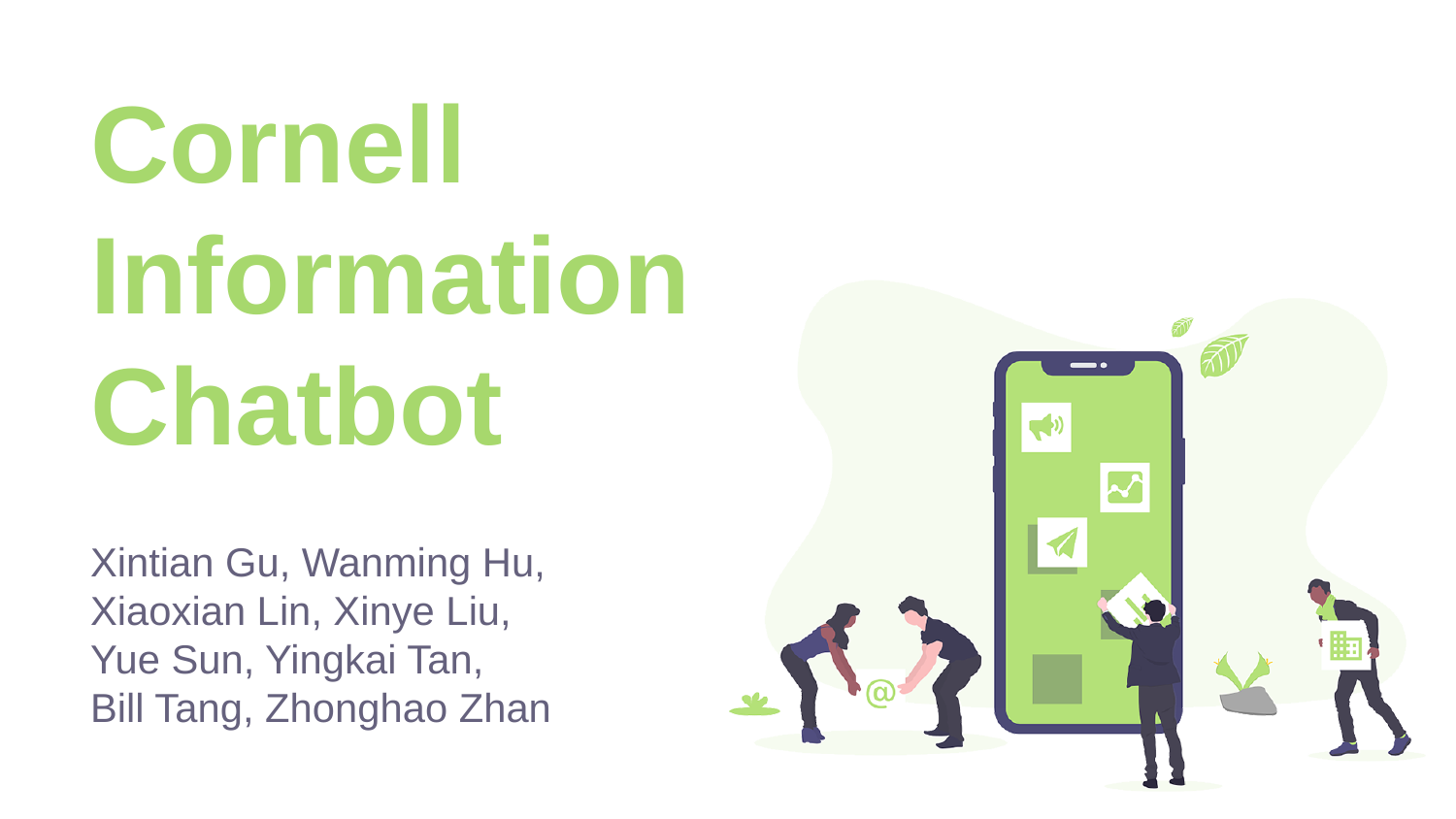

# Cornell Information Chatbot
Xintian Gu, Wanming Hu,
Xiaoxian Lin, Xinye Liu,
Yue Sun, Yingkai Tan,
Bill Tang, Zhonghao Zhan